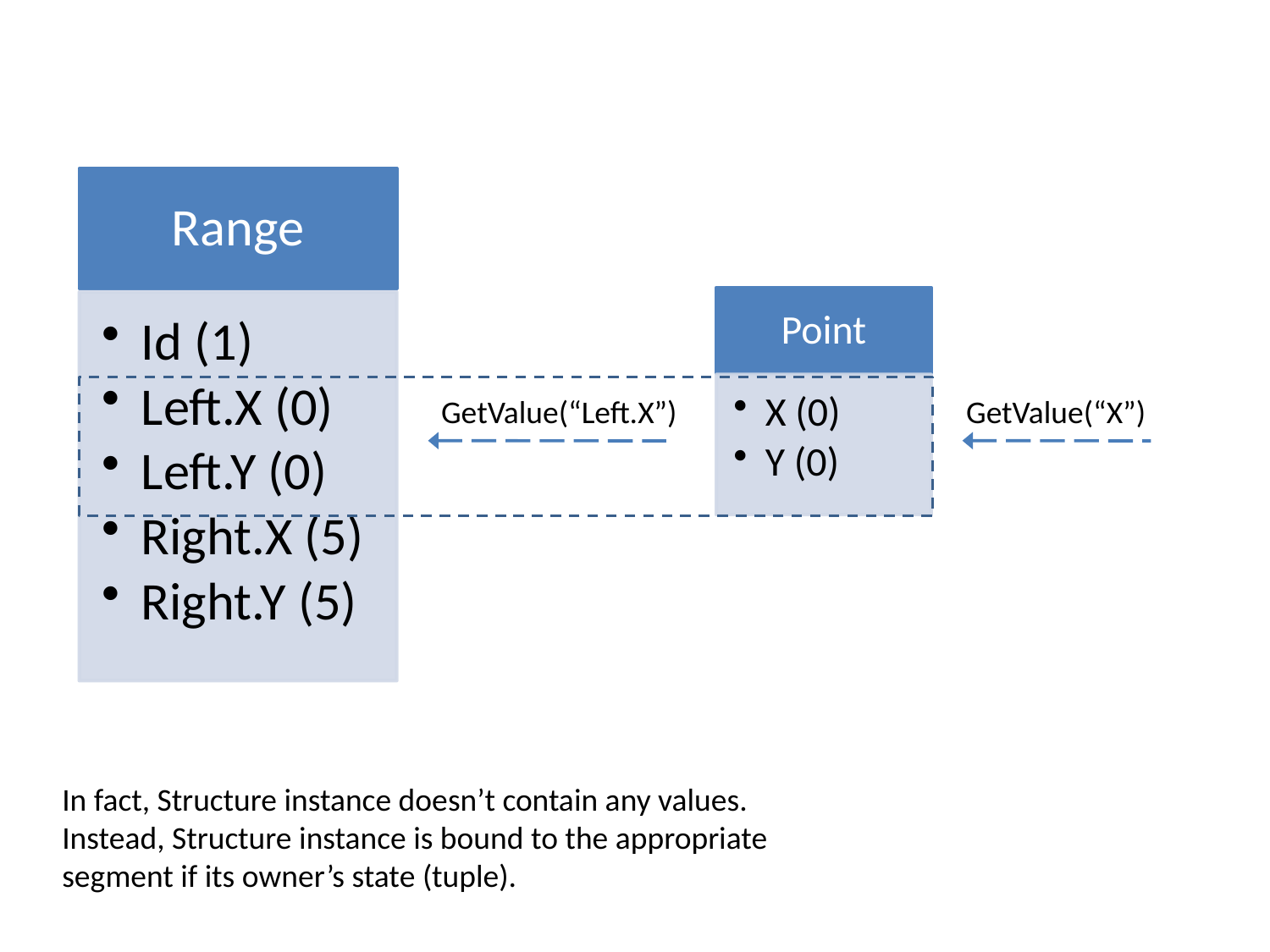

Range
Id (1)
Left.X (0)
Left.Y (0)
Right.X (5)
Right.Y (5)
Point
X (0)
Y (0)

GetValue(“Left.X”)
GetValue(“X”)
In fact, Structure instance doesn’t contain any values. Instead, Structure instance is bound to the appropriate segment if its owner’s state (tuple).